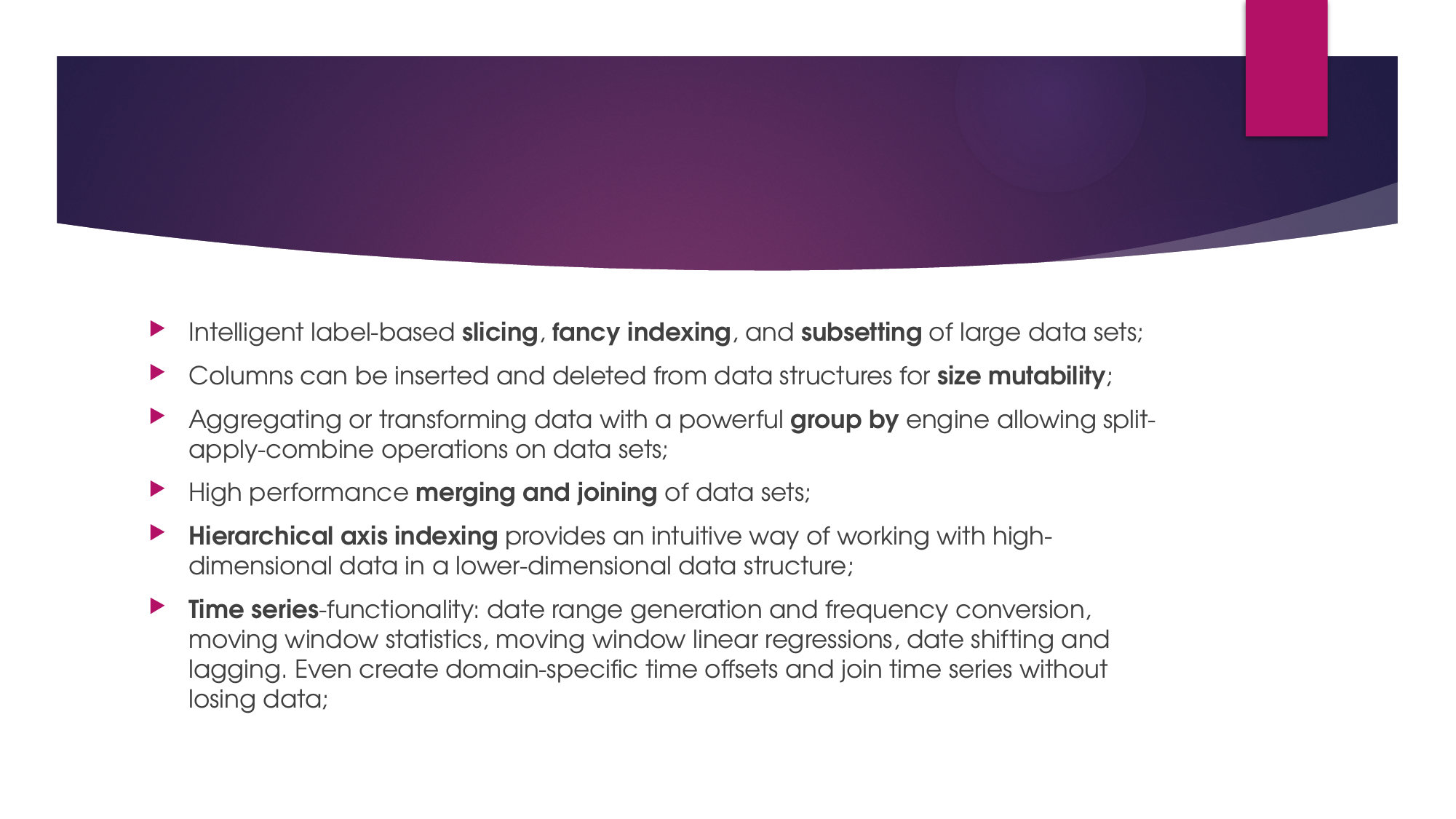

#
Intelligent label-based slicing, fancy indexing, and subsetting of large data sets;
Columns can be inserted and deleted from data structures for size mutability;
Aggregating or transforming data with a powerful group by engine allowing split-apply-combine operations on data sets;
High performance merging and joining of data sets;
Hierarchical axis indexing provides an intuitive way of working with high-dimensional data in a lower-dimensional data structure;
Time series-functionality: date range generation and frequency conversion, moving window statistics, moving window linear regressions, date shifting and lagging. Even create domain-specific time offsets and join time series without losing data;